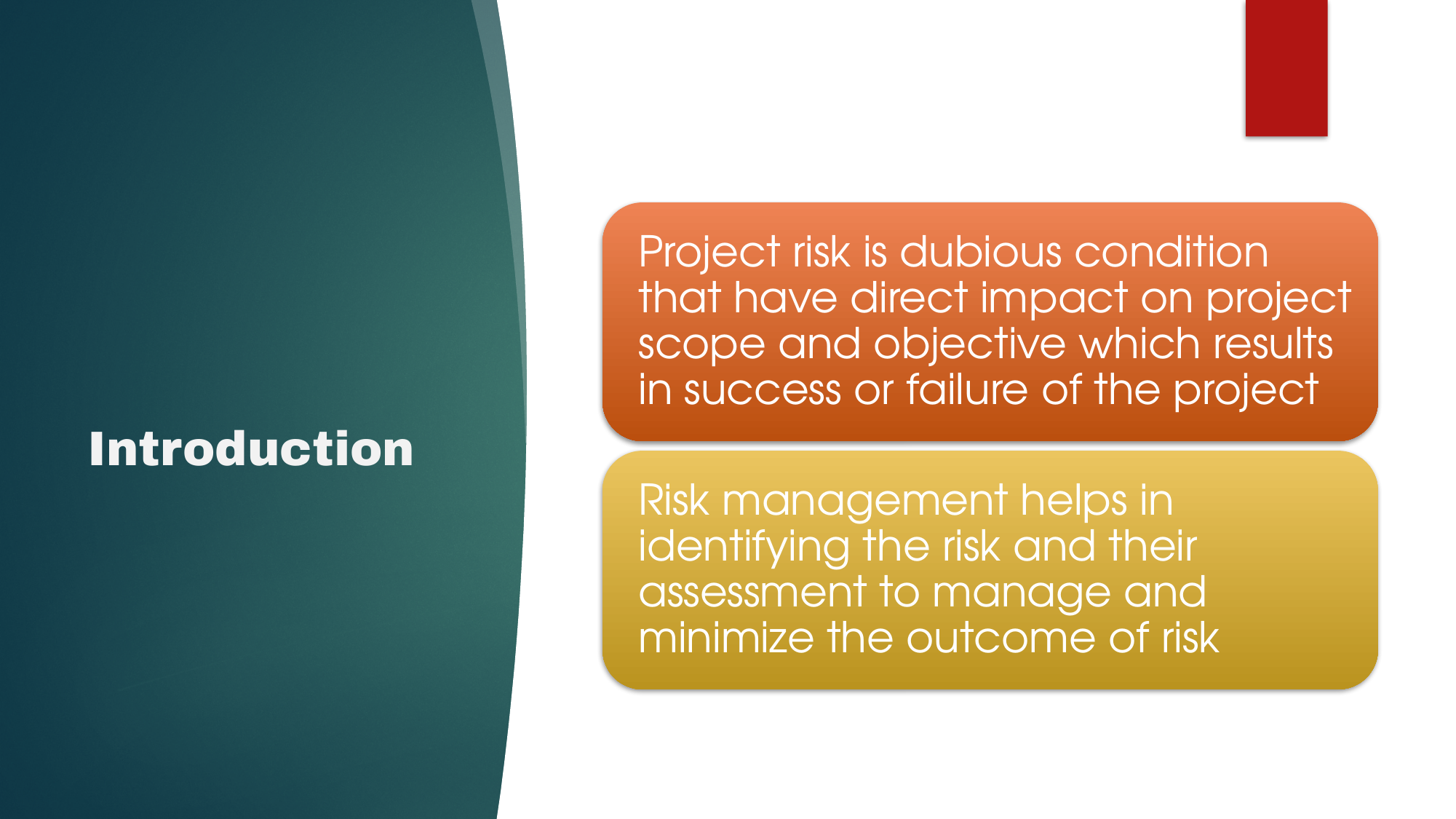

# Introduction
Project risk is dubious condition that have direct impact on project scope and objective which results in success or failure of the project
Risk management helps in identifying the risk and their assessment to manage and minimize the outcome of risk